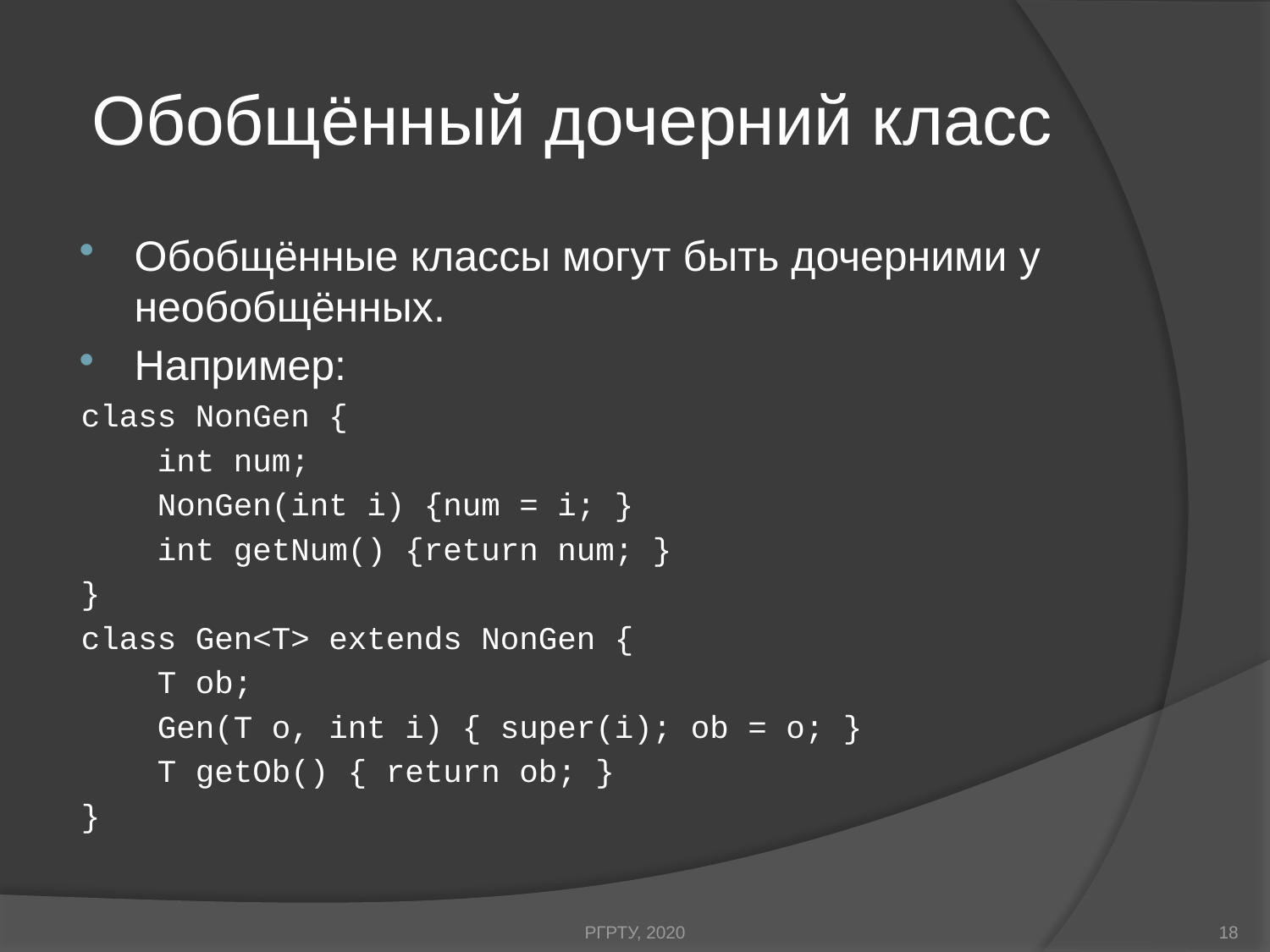

# Обобщённый дочерний класс
Обобщённые классы могут быть дочерними у необобщённых.
Например:
class NonGen {
    int num;
    NonGen(int i) {num = i; }
    int getNum() {return num; }
}
class Gen<T> extends NonGen {
    T ob;
    Gen(T o, int i) { super(i); ob = o; }
    T getOb() { return ob; }
}
РГРТУ, 2020
18